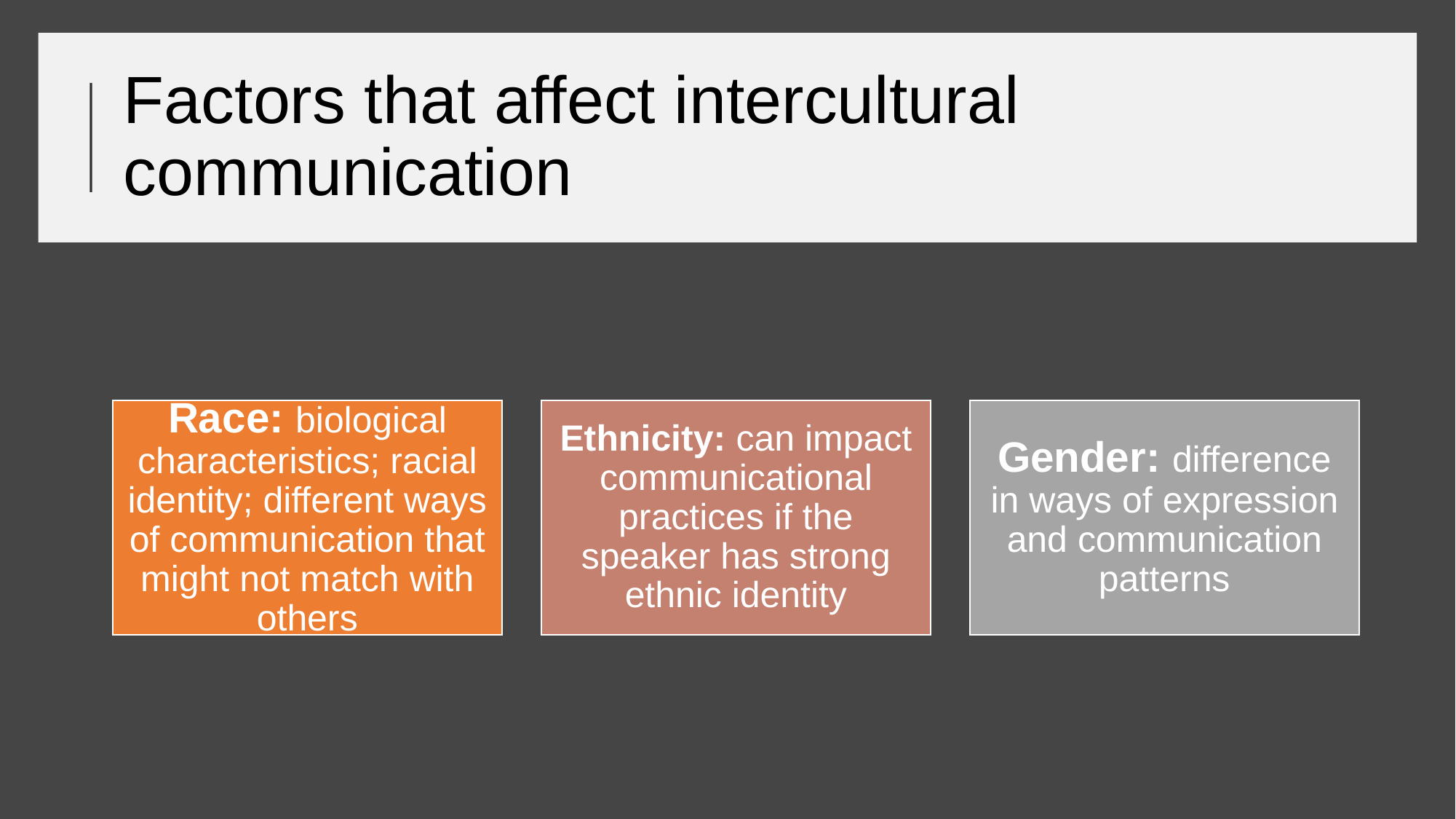

# Factors that affect intercultural communication
Race: biological characteristics; racial identity; different ways of communication that might not match with others
Ethnicity: can impact communicational practices if the speaker has strong ethnic identity
Gender: difference in ways of expression and communication patterns